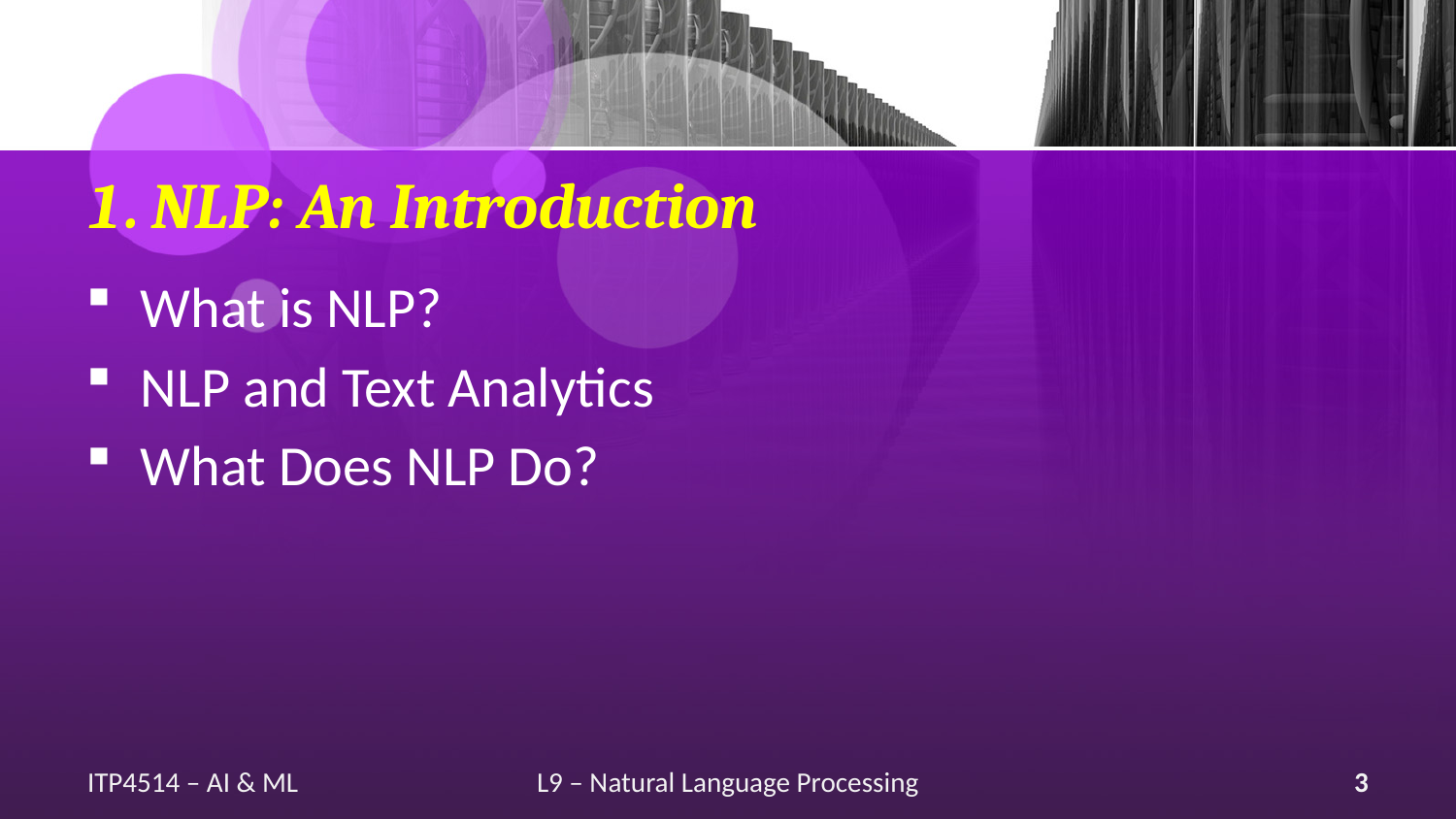

# 1. NLP: An Introduction
What is NLP?
NLP and Text Analytics
What Does NLP Do?
ITP4514 – AI & ML
L9 – Natural Language Processing
3